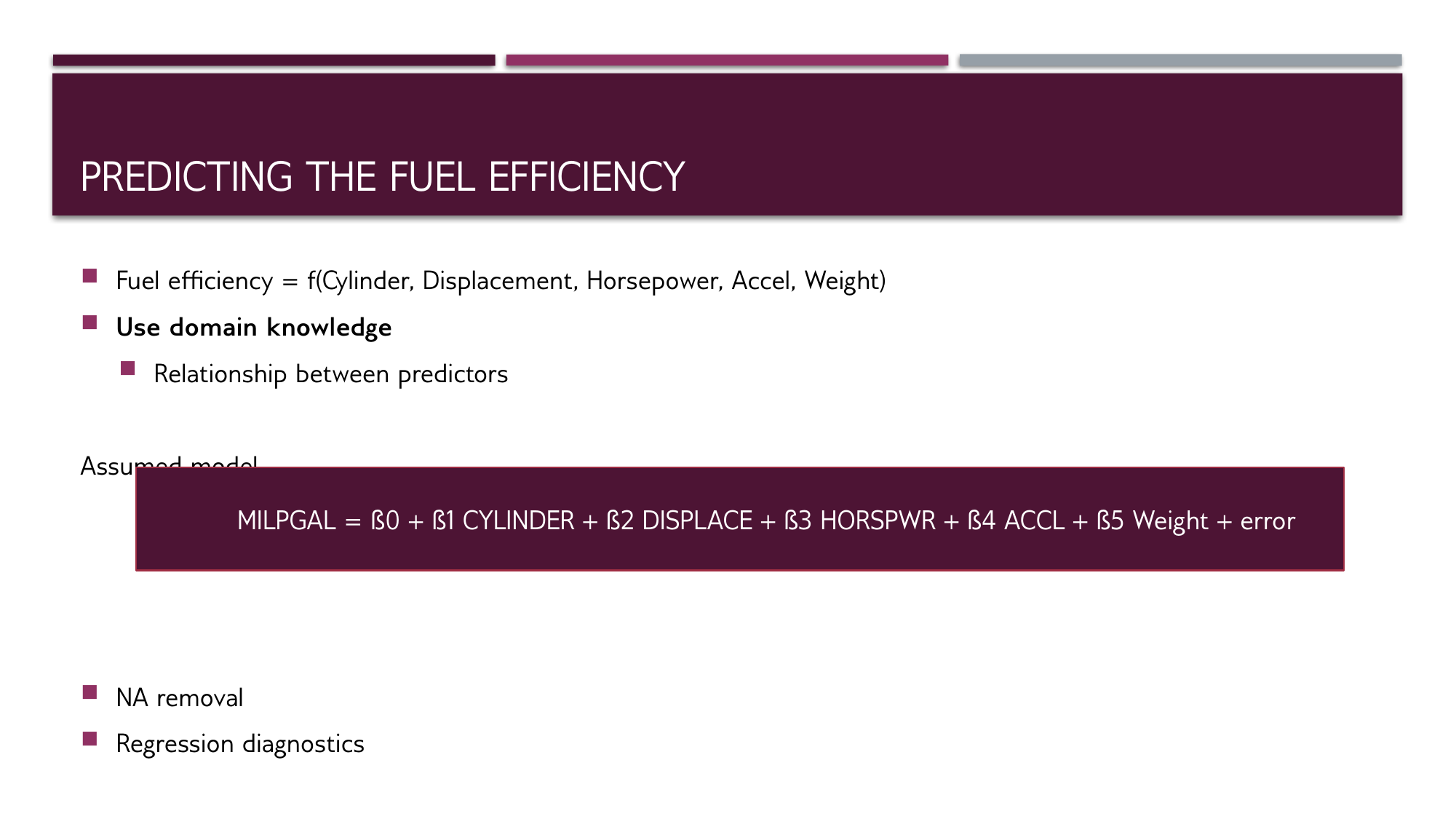

# Predicting the Fuel Efficiency
Fuel efficiency = f(Cylinder, Displacement, Horsepower, Accel, Weight)
Use domain knowledge
Relationship between predictors

Assumed model

NA removal
Regression diagnostics

MILPGAL = ß0 + ß1 CYLINDER + ß2 DISPLACE + ß3 HORSPWR + ß4 ACCL + ß5 Weight + error